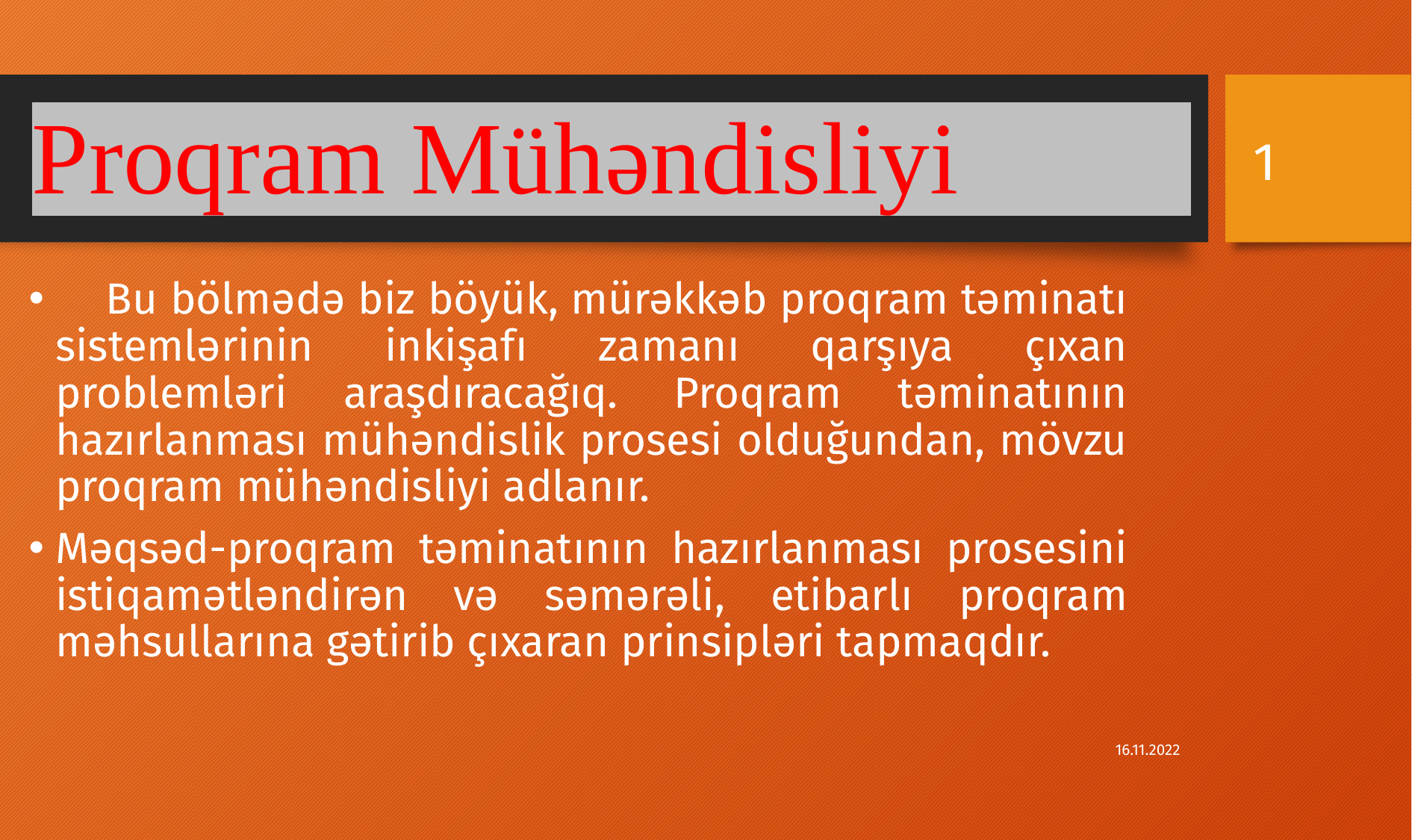

1
# Proqram Mühəndisliyi
    Bu bölmədə biz böyük, mürəkkəb proqram təminatı sistemlərinin inkişafı zamanı qarşıya çıxan problemləri araşdıracağıq. Proqram təminatının hazırlanması mühəndislik prosesi olduğundan, mövzu proqram mühəndisliyi adlanır.
Məqsəd-proqram təminatının hazırlanması prosesini istiqamətləndirən və səmərəli, etibarlı proqram məhsullarına gətirib çıxaran prinsipləri tapmaqdır.
16.11.2022